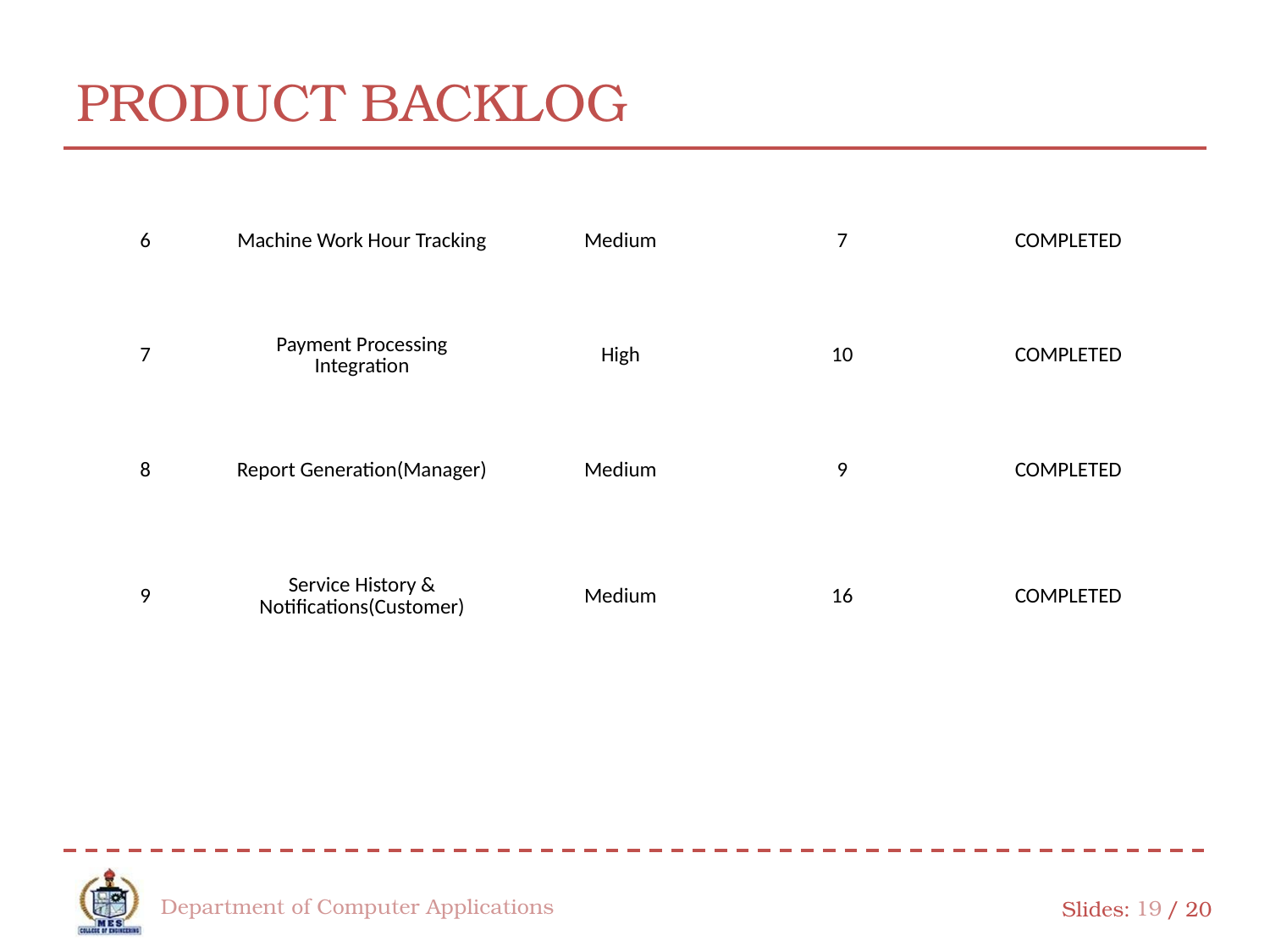

# PRODUCT BACKLOG

| 6 | Machine Work Hour Tracking | Medium | 7 | COMPLETED |
| --- | --- | --- | --- | --- |
| 7 | Payment Processing Integration | High | 10 | COMPLETED |
| 8 | Report Generation(Manager) | Medium | 9 | COMPLETED |
| 9 | Service History & Notifications(Customer) | Medium | 16 | COMPLETED |
Department of Computer Applications
19